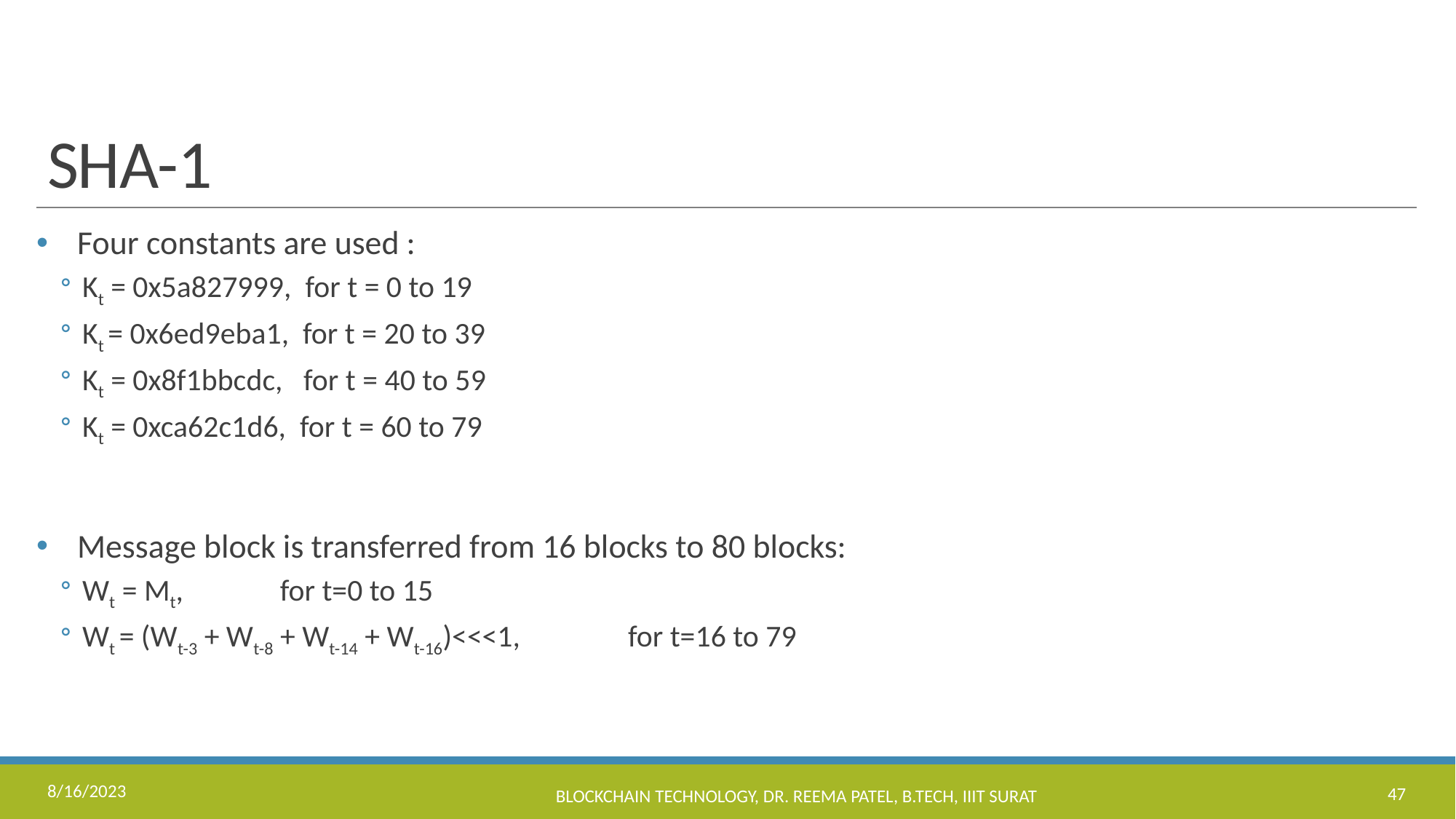

# SHA-1
Four constants are used :
Kt = 0x5a827999,  for t = 0 to 19
Kt = 0x6ed9eba1,  for t = 20 to 39
Kt = 0x8f1bbcdc,   for t = 40 to 59
Kt = 0xca62c1d6,  for t = 60 to 79

Message block is transferred from 16 blocks to 80 blocks:
Wt = Mt,              for t=0 to 15
Wt = (Wt-3 + Wt-8 + Wt-14 + Wt-16)<<<1,    	for t=16 to 79

8/16/2023
Blockchain Technology, Dr. Reema Patel, B.Tech, IIIT Surat
47